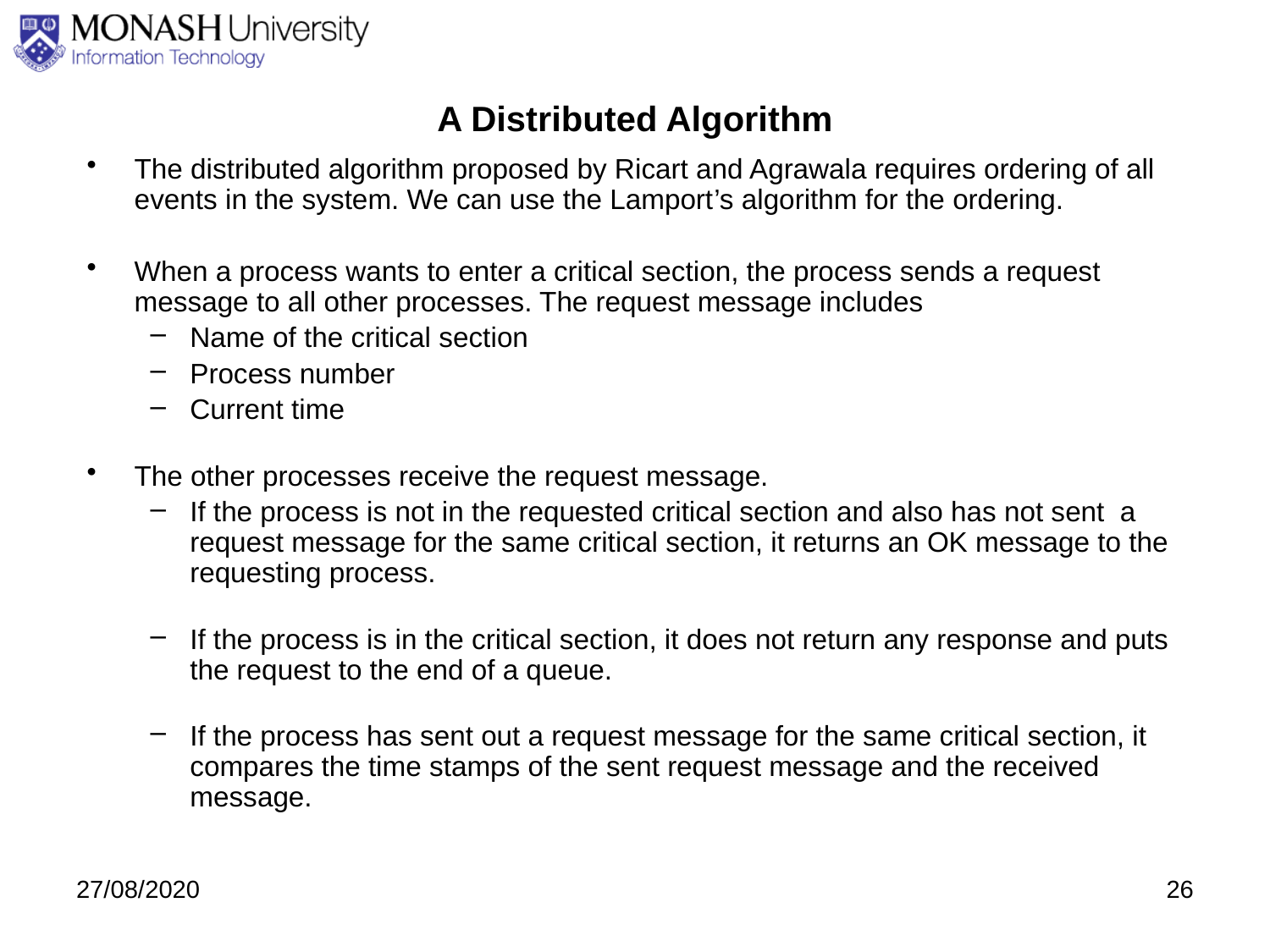

# A Distributed Algorithm
The distributed algorithm proposed by Ricart and Agrawala requires ordering of all events in the system. We can use the Lamport’s algorithm for the ordering.

When a process wants to enter a critical section, the process sends a request message to all other processes. The request message includes
Name of the critical section
Process number
Current time
The other processes receive the request message.
If the process is not in the requested critical section and also has not sent  a request message for the same critical section, it returns an OK message to the requesting process.
If the process is in the critical section, it does not return any response and puts the request to the end of a queue.
If the process has sent out a request message for the same critical section, it compares the time stamps of the sent request message and the received message.

27/08/2020
26